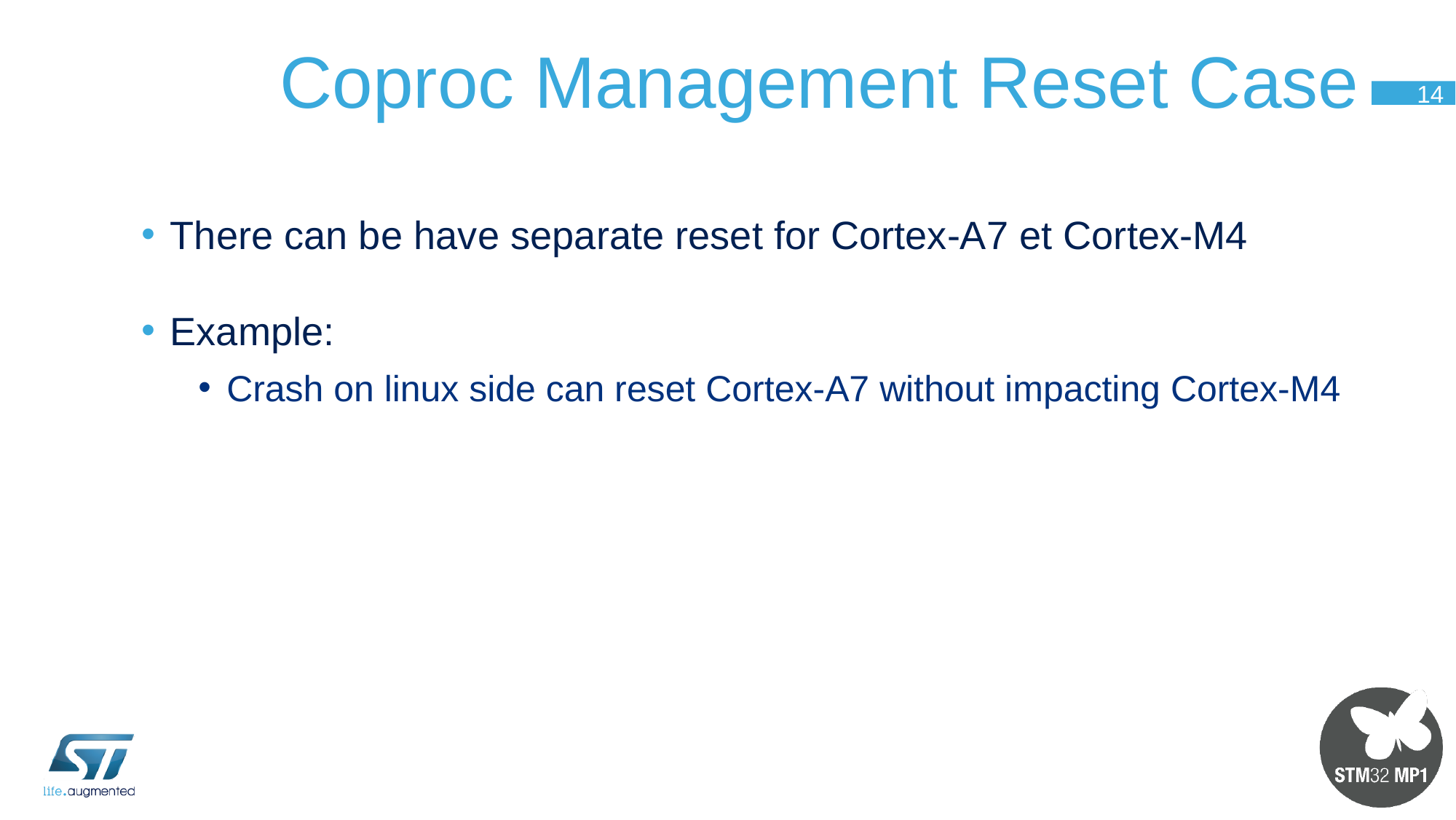

# Coproc Management Reset Case
14
There can be have separate reset for Cortex-A7 et Cortex-M4
Example:
Crash on linux side can reset Cortex-A7 without impacting Cortex-M4